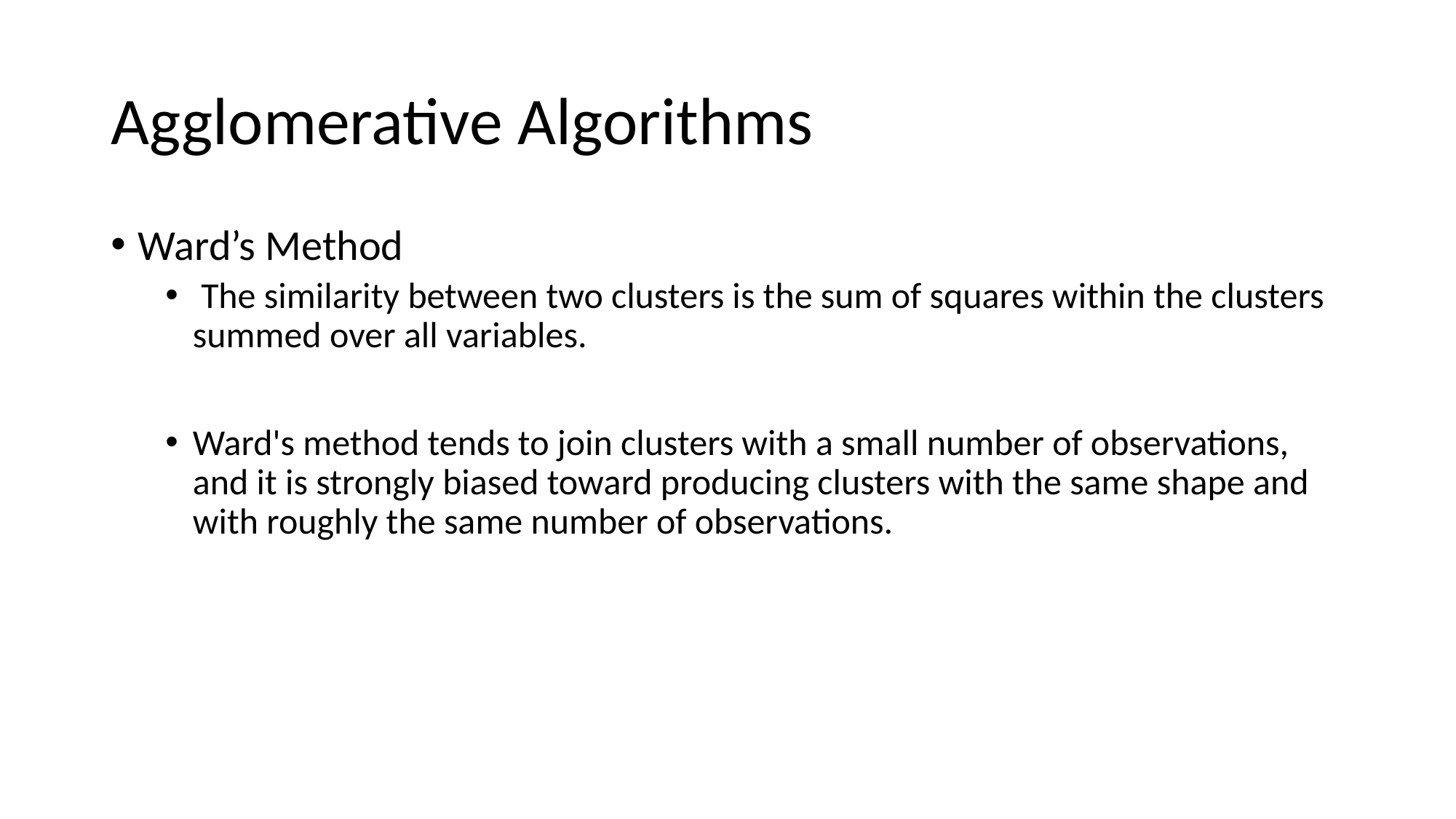

# Agglomerative Algorithms
Ward’s Method
 The similarity between two clusters is the sum of squares within the clusters summed over all variables.

Ward's method tends to join clusters with a small number of observations, and it is strongly biased toward producing clusters with the same shape and with roughly the same number of observations.